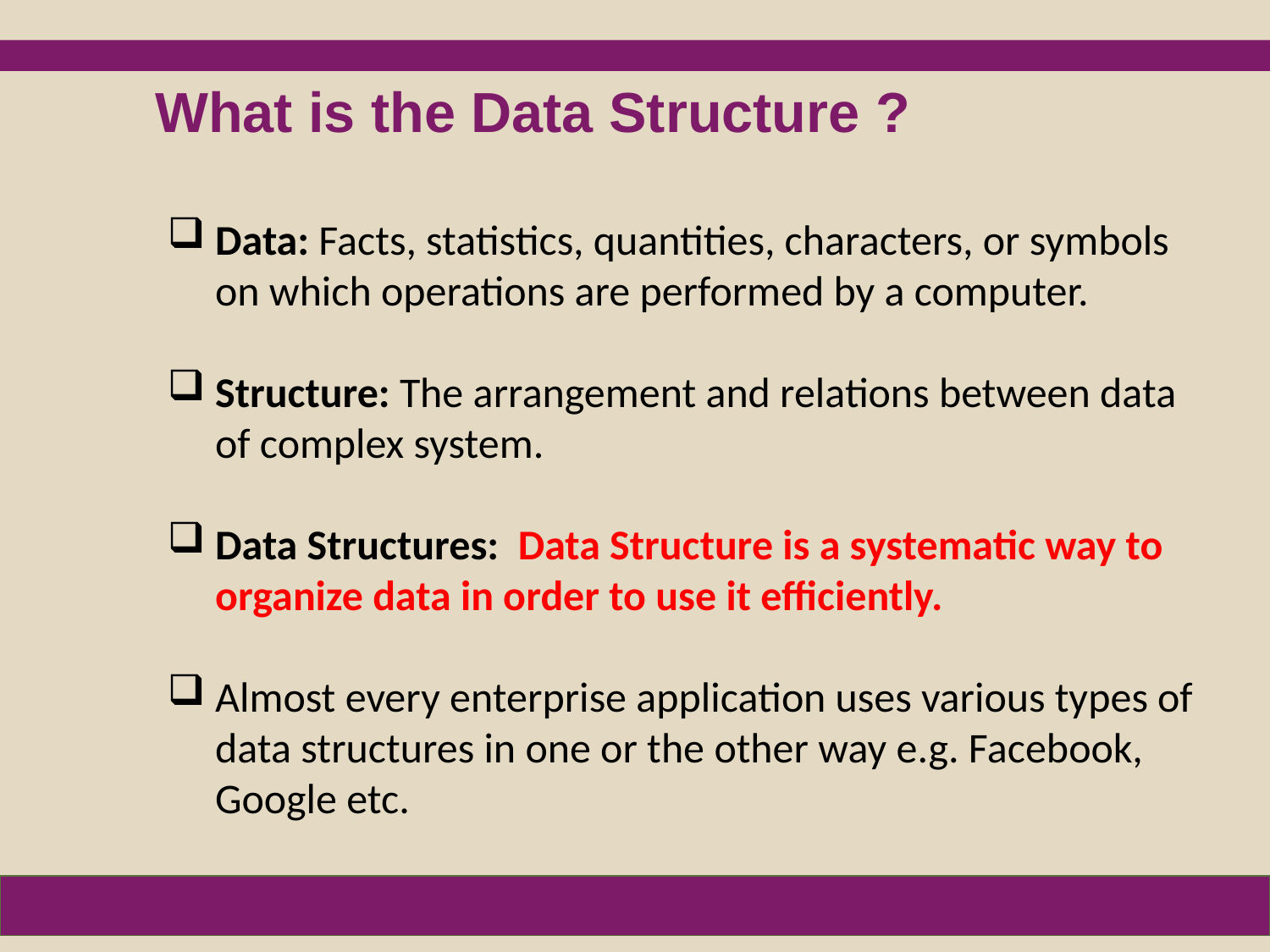

What is the Data Structure ?

Data: Facts, statistics, quantities, characters, or symbols on which operations are performed by a computer.

Structure: The arrangement and relations between data  of complex system.

Data Structures:  Data Structure is a systematic way to organize data in order to use it efficiently.

Almost every enterprise application uses various types of data structures in one or the other way e.g. Facebook, Google etc.